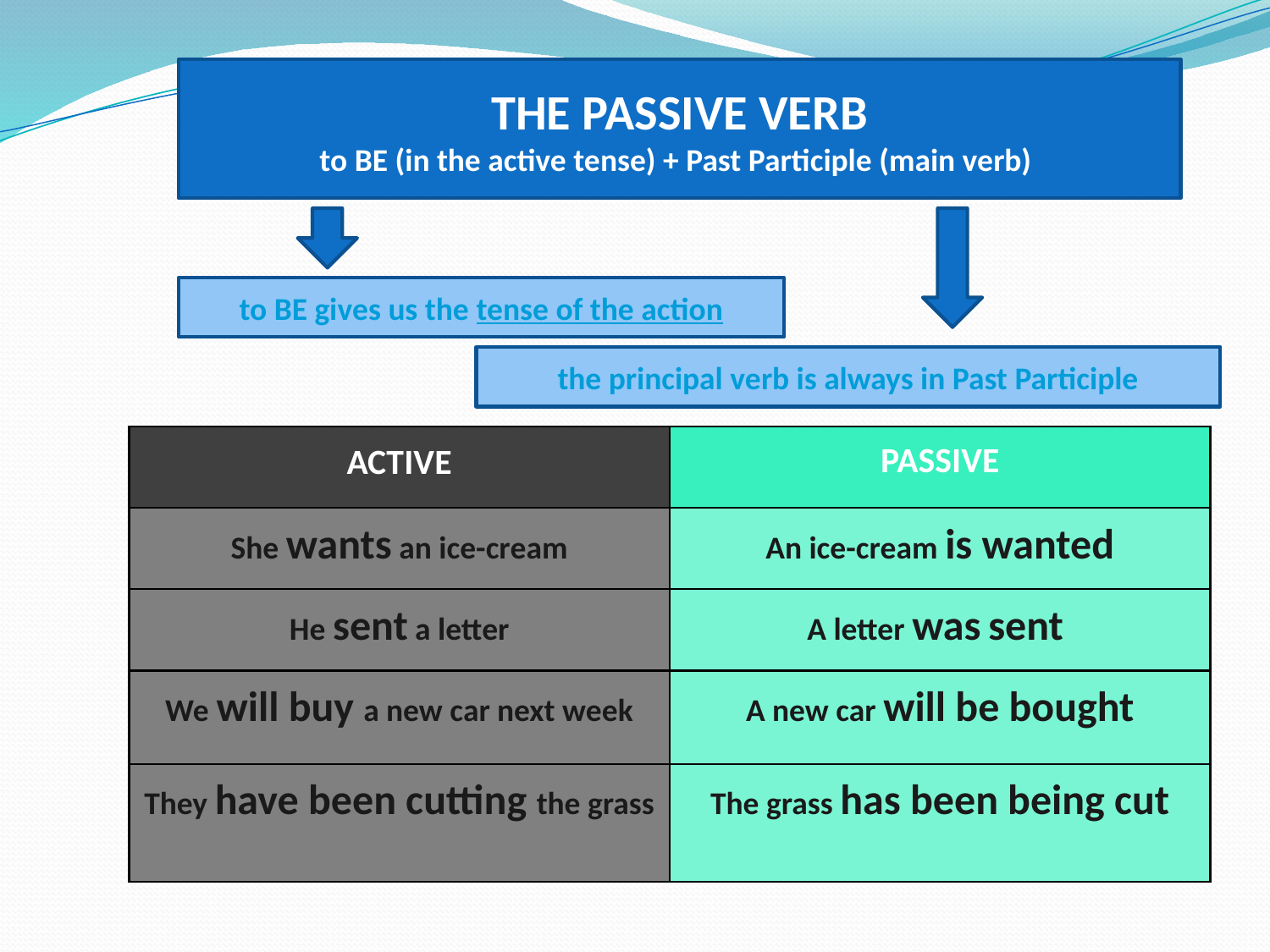

THE PASSIVE VERB
to BE (in the active tense) + Past Participle (main verb)

to BE gives us the tense of the action
the principal verb is always in Past Participle
| ACTIVE | PASSIVE |
| --- | --- |
| She wants an ice-cream | An ice-cream is wanted |
| He sent a letter | A letter was sent |
| We will buy a new car next week | A new car will be bought |
| They have been cutting the grass | The grass has been being cut |